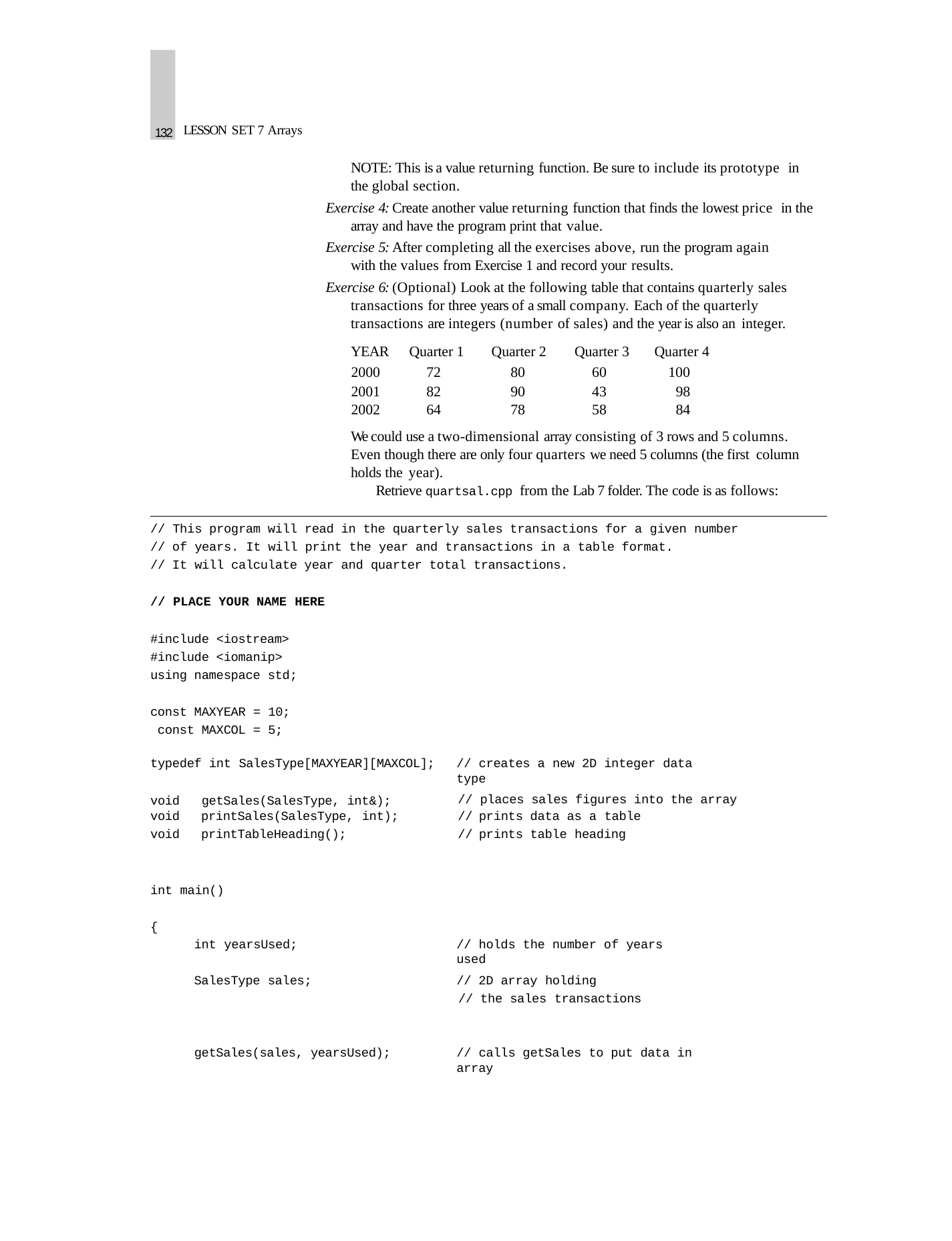

132
LESSON SET 7 Arrays
NOTE: This is a value returning function. Be sure to include its prototype  in the global section.
Exercise 4: Create another value returning function that finds the lowest price  in the array and have the program print that value.
Exercise 5: After completing all the exercises above, run the program again  with the values from Exercise 1 and record your results.
Exercise 6: (Optional) Look at the following table that contains quarterly sales  transactions for three years of a small company. Each of the quarterly  transactions are integers (number of sales) and the year is also an integer.
| YEAR | Quarter 1 | Quarter 2 | Quarter 3 | Quarter 4 |
| --- | --- | --- | --- | --- |
| 2000 | 72 | 80 | 60 | 100 |
| 2001 | 82 | 90 | 43 | 98 |
| 2002 | 64 | 78 | 58 | 84 |
We could use a two-dimensional array consisting of 3 rows and 5 columns.  Even though there are only four quarters we need 5 columns (the first  column holds the year).
Retrieve quartsal.cpp from the Lab 7 folder. The code is as follows:

// This program will read in the quarterly sales transactions for a given number
// of years. It will print the year and transactions in a table format.
// It will calculate year and quarter total transactions.

// PLACE YOUR NAME HERE

#include <iostream>  #include <iomanip>  using namespace std;

const MAXYEAR = 10;  const MAXCOL = 5;

typedef int SalesType[MAXYEAR][MAXCOL];

void	getSales(SalesType, int&);
// creates a new 2D integer data type
// places sales figures into the array
| void | printSales(SalesType, | int); | // | prints data as a table |
| --- | --- | --- | --- | --- |
| void | printTableHeading(); |  | // | prints table heading |
int main()

{
int yearsUsed;
// holds the number of years used
// 2D array holding
// the sales transactions
SalesType sales;
getSales(sales, yearsUsed);
// calls getSales to put data in array